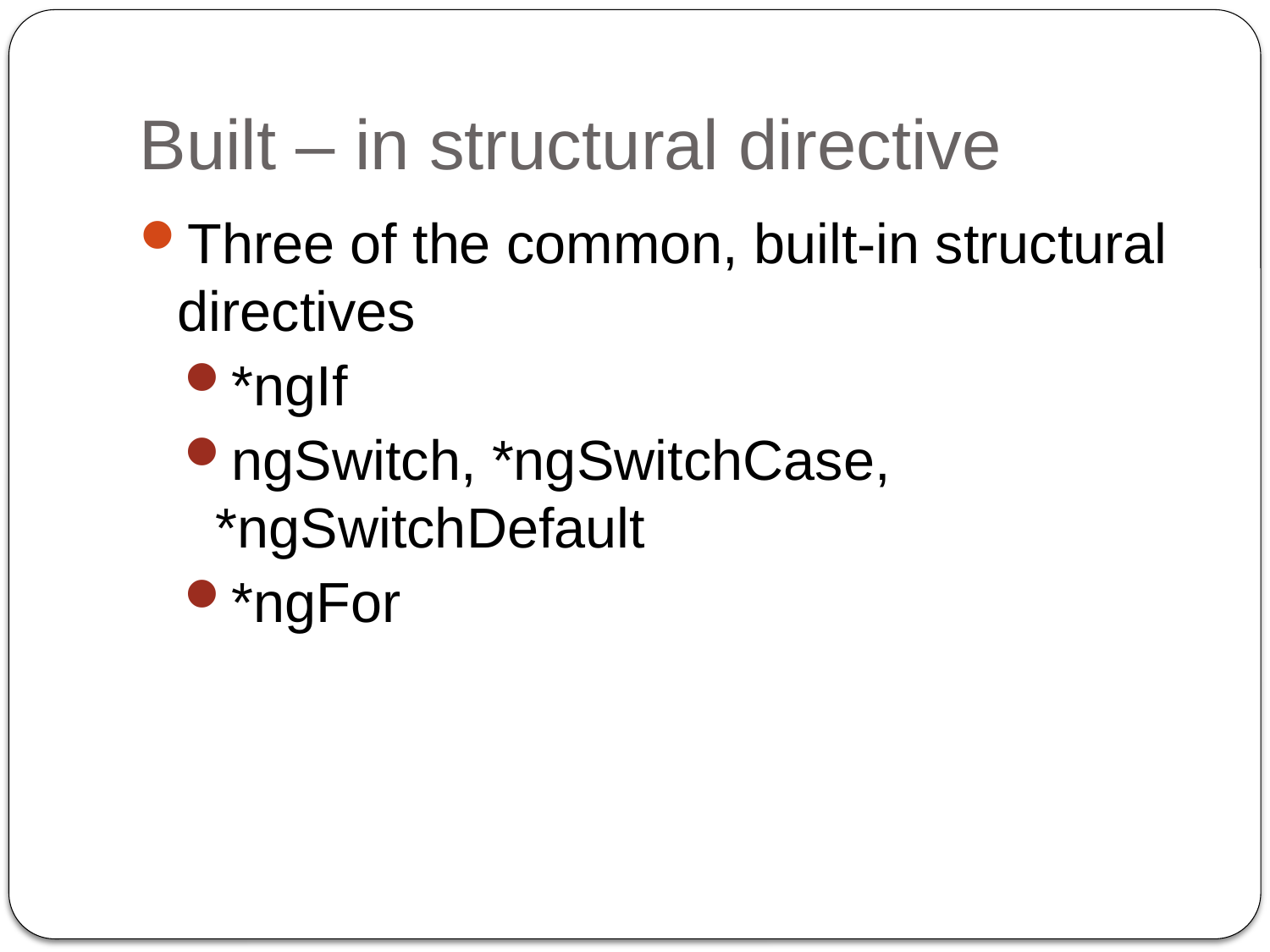

# Built – in structural directive
Three of the common, built-in structural directives
*ngIf
ngSwitch, *ngSwitchCase, *ngSwitchDefault
*ngFor